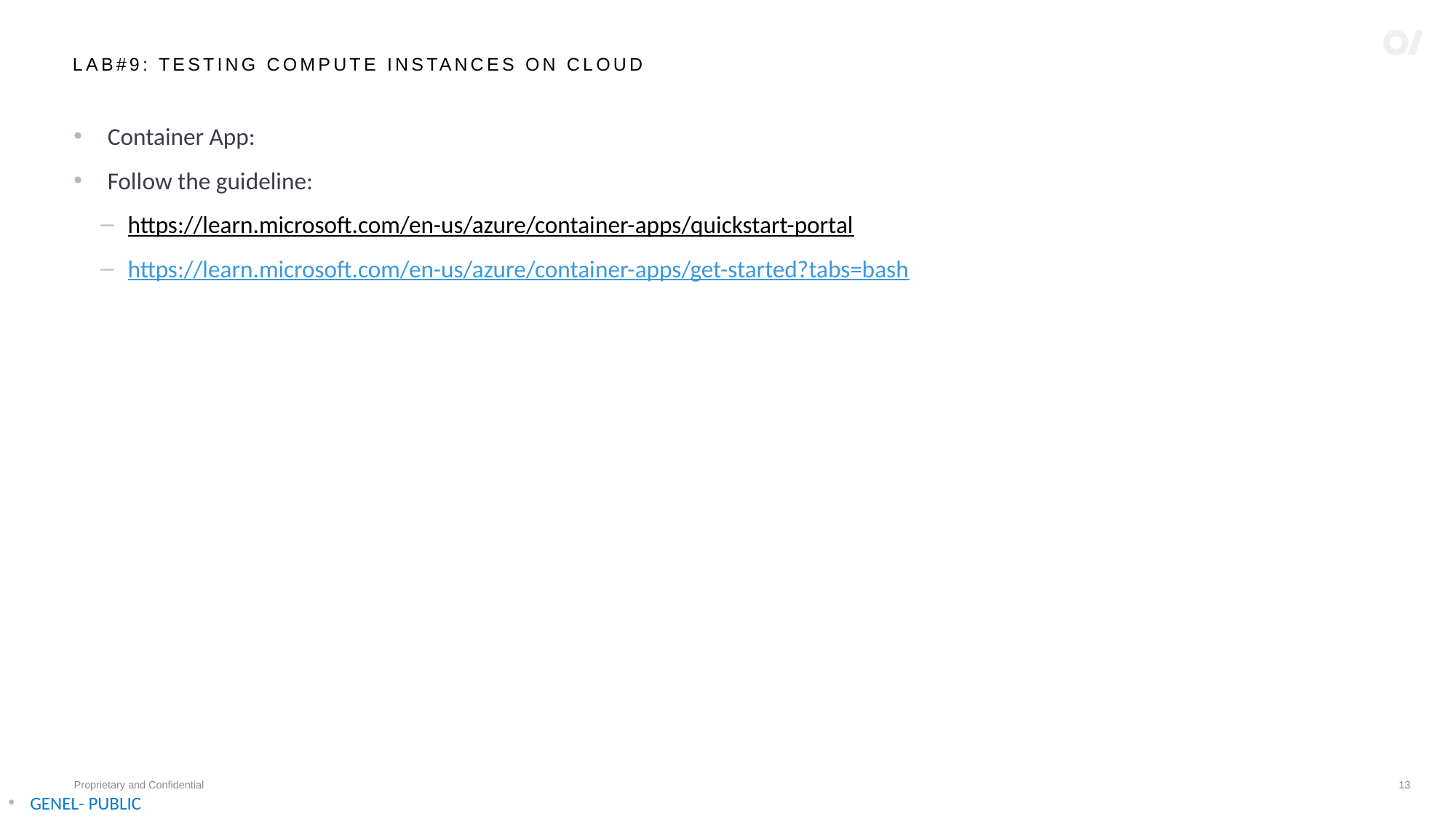

# LAB#9: Testing COMPUTE INSTANCES ON CLOUD
Container App:
Follow the guideline:
https://learn.microsoft.com/en-us/azure/container-apps/quickstart-portal
https://learn.microsoft.com/en-us/azure/container-apps/get-started?tabs=bash